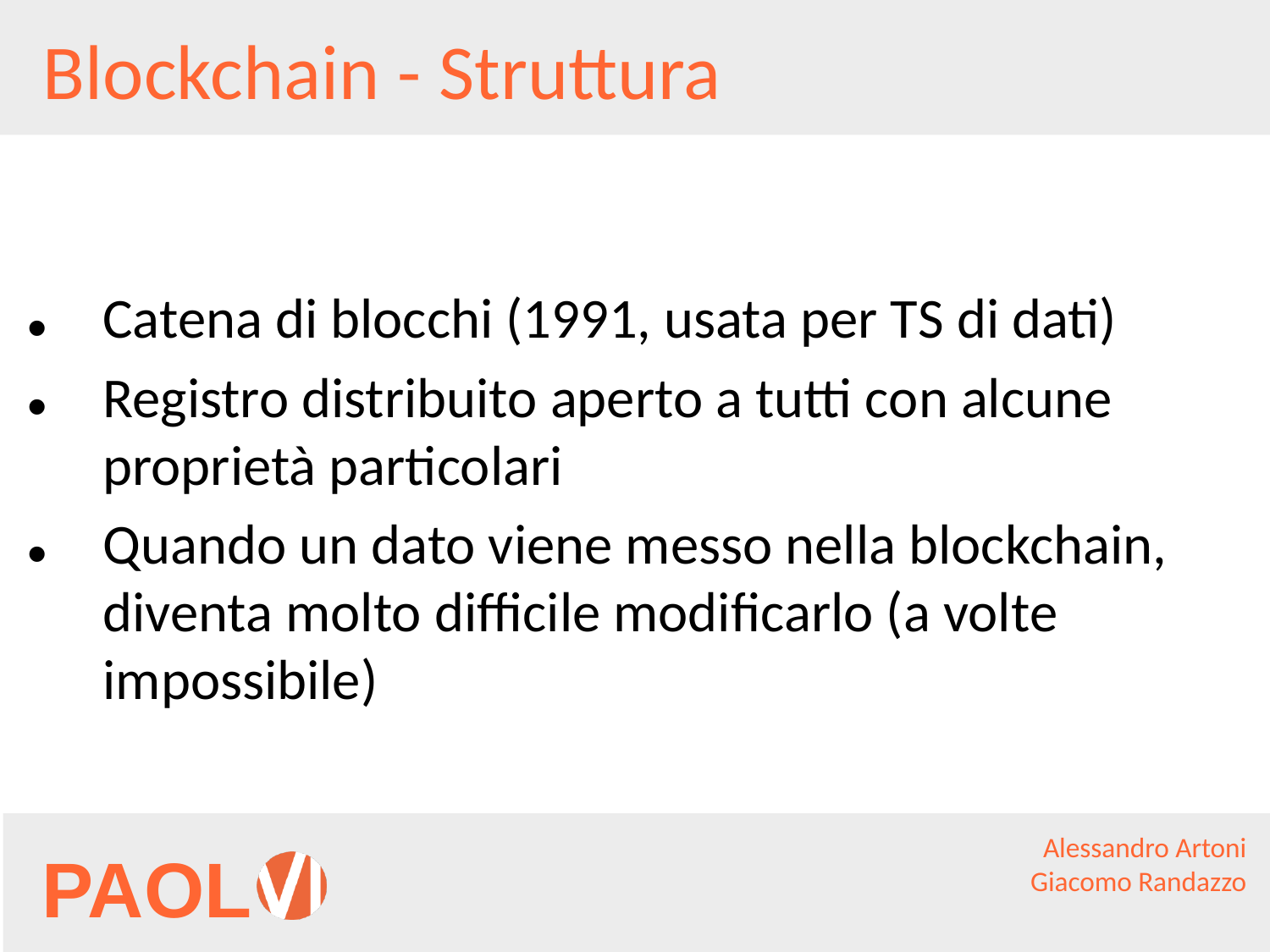

# Blockchain - Struttura
Catena di blocchi (1991, usata per TS di dati)
Registro distribuito aperto a tutti con alcune proprietà particolari
Quando un dato viene messo nella blockchain, diventa molto difficile modificarlo (a volte impossibile)